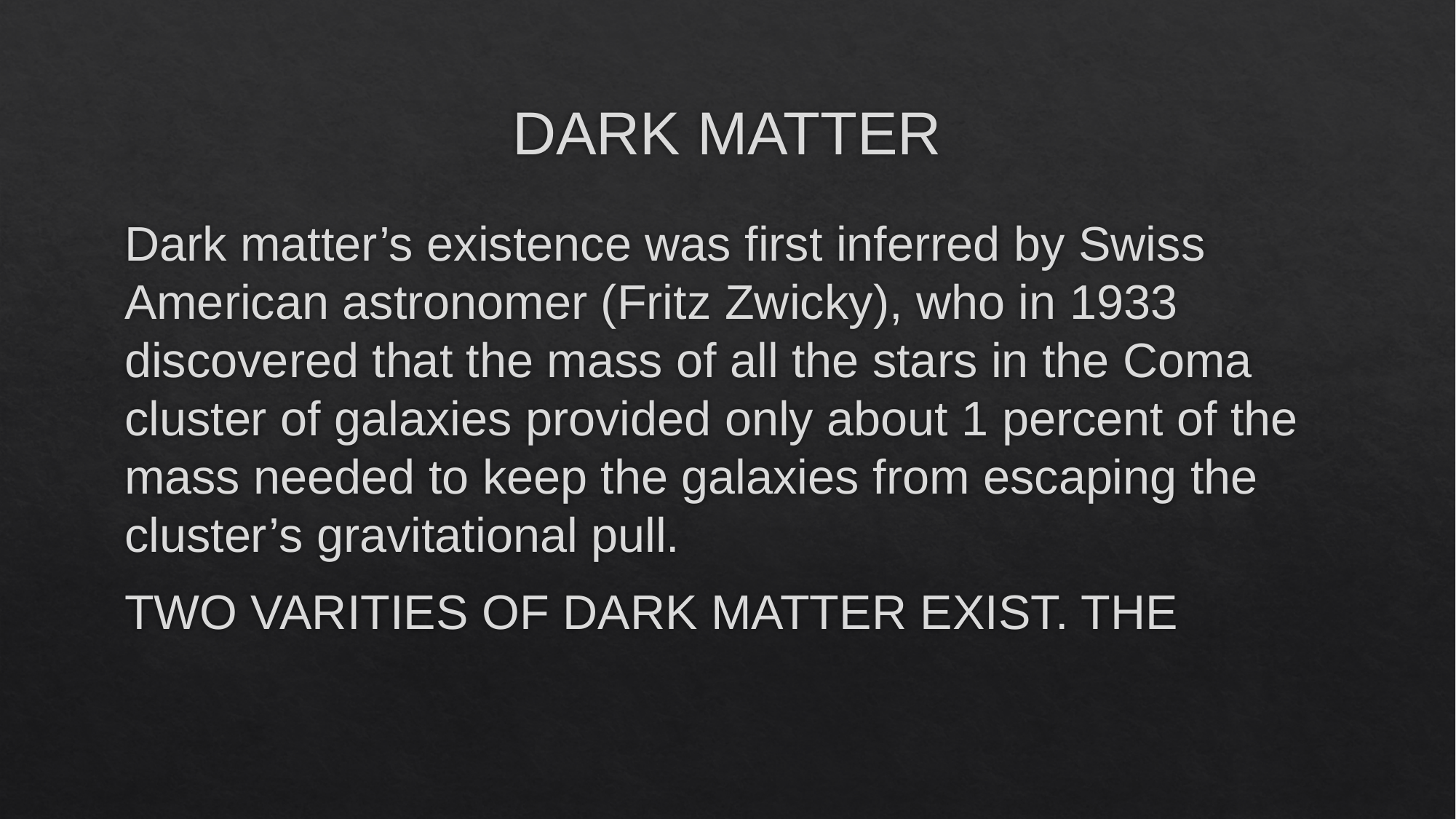

# DARK MATTER
Dark matter’s existence was first inferred by Swiss American astronomer (Fritz Zwicky), who in 1933 discovered that the mass of all the stars in the Coma cluster of galaxies provided only about 1 percent of the mass needed to keep the galaxies from escaping the cluster’s gravitational pull.
TWO VARITIES OF DARK MATTER EXIST. THE